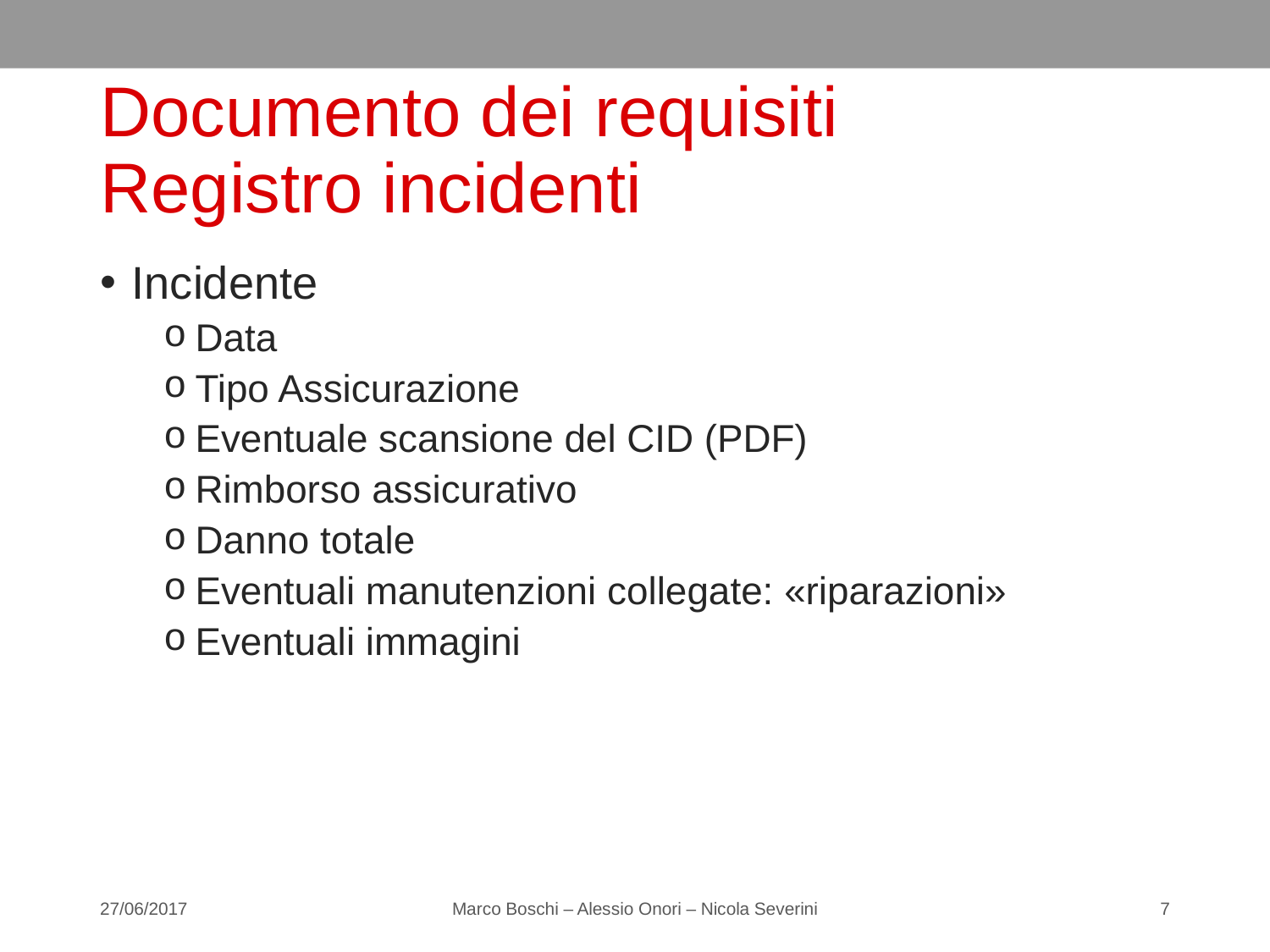

# Documento dei requisiti Registro incidenti
Incidente
Data
Tipo Assicurazione
Eventuale scansione del CID (PDF)
Rimborso assicurativo
Danno totale
Eventuali manutenzioni collegate: «riparazioni»
Eventuali immagini

27/06/2017
Marco Boschi – Alessio Onori – Nicola Severini
7